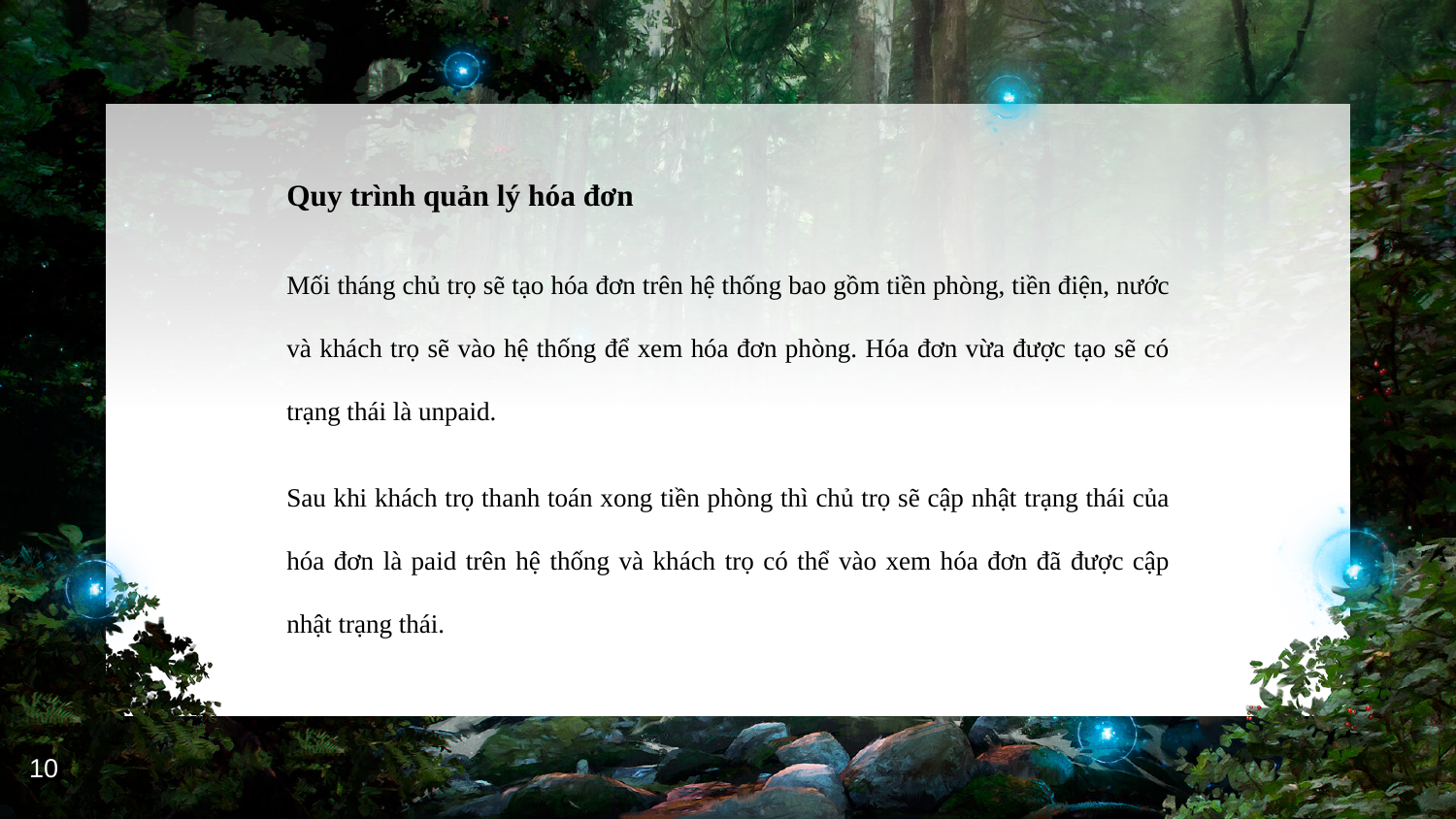

Quy trình quản lý hóa đơn
Mối tháng chủ trọ sẽ tạo hóa đơn trên hệ thống bao gồm tiền phòng, tiền điện, nước và khách trọ sẽ vào hệ thống để xem hóa đơn phòng. Hóa đơn vừa được tạo sẽ có trạng thái là unpaid.
Sau khi khách trọ thanh toán xong tiền phòng thì chủ trọ sẽ cập nhật trạng thái của hóa đơn là paid trên hệ thống và khách trọ có thể vào xem hóa đơn đã được cập nhật trạng thái.
10